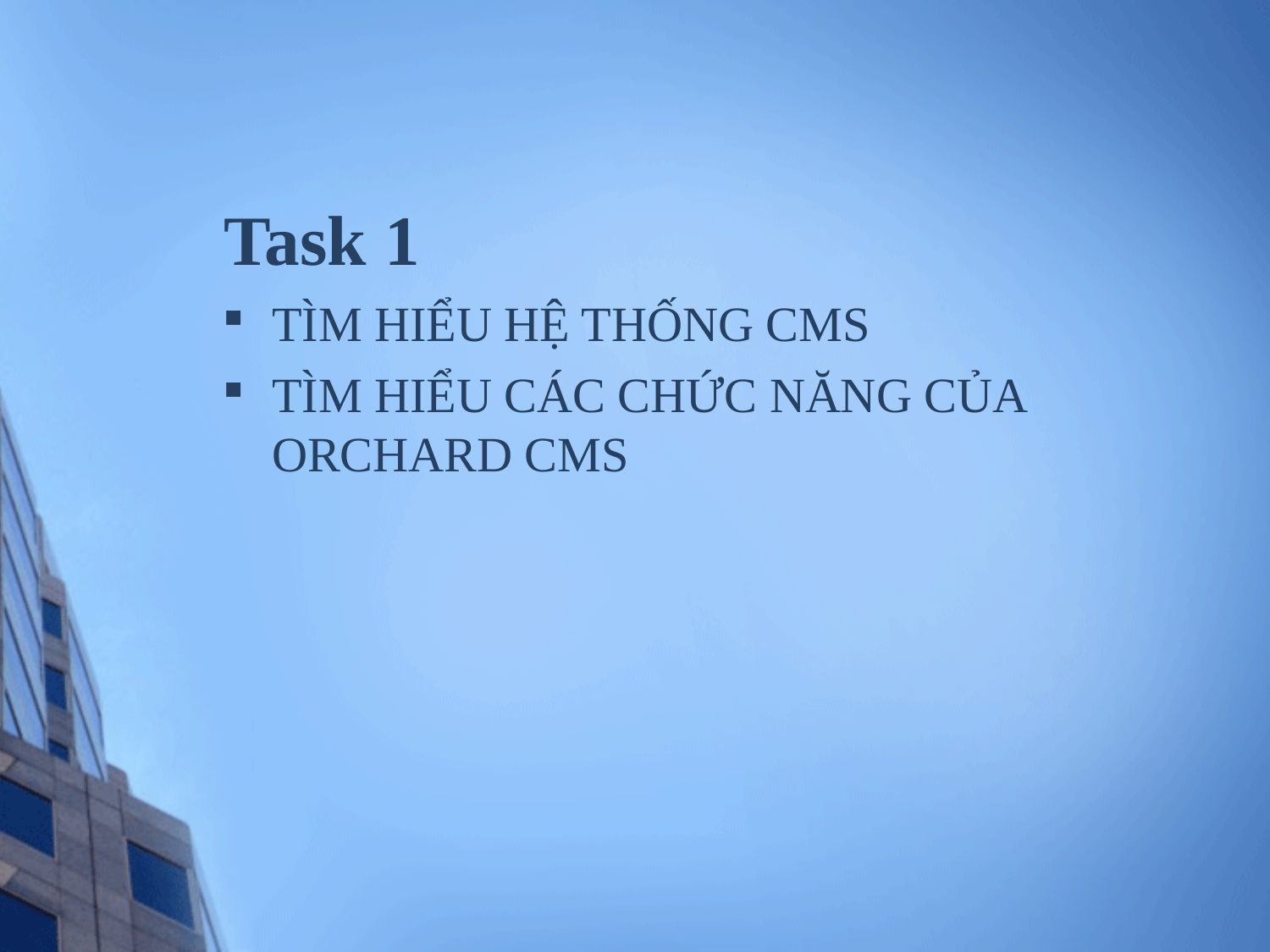

# Task 1
TÌM HIỂU HỆ THỐNG CMS
TÌM HIỂU CÁC CHỨC NĂNG CỦA ORCHARD CMS